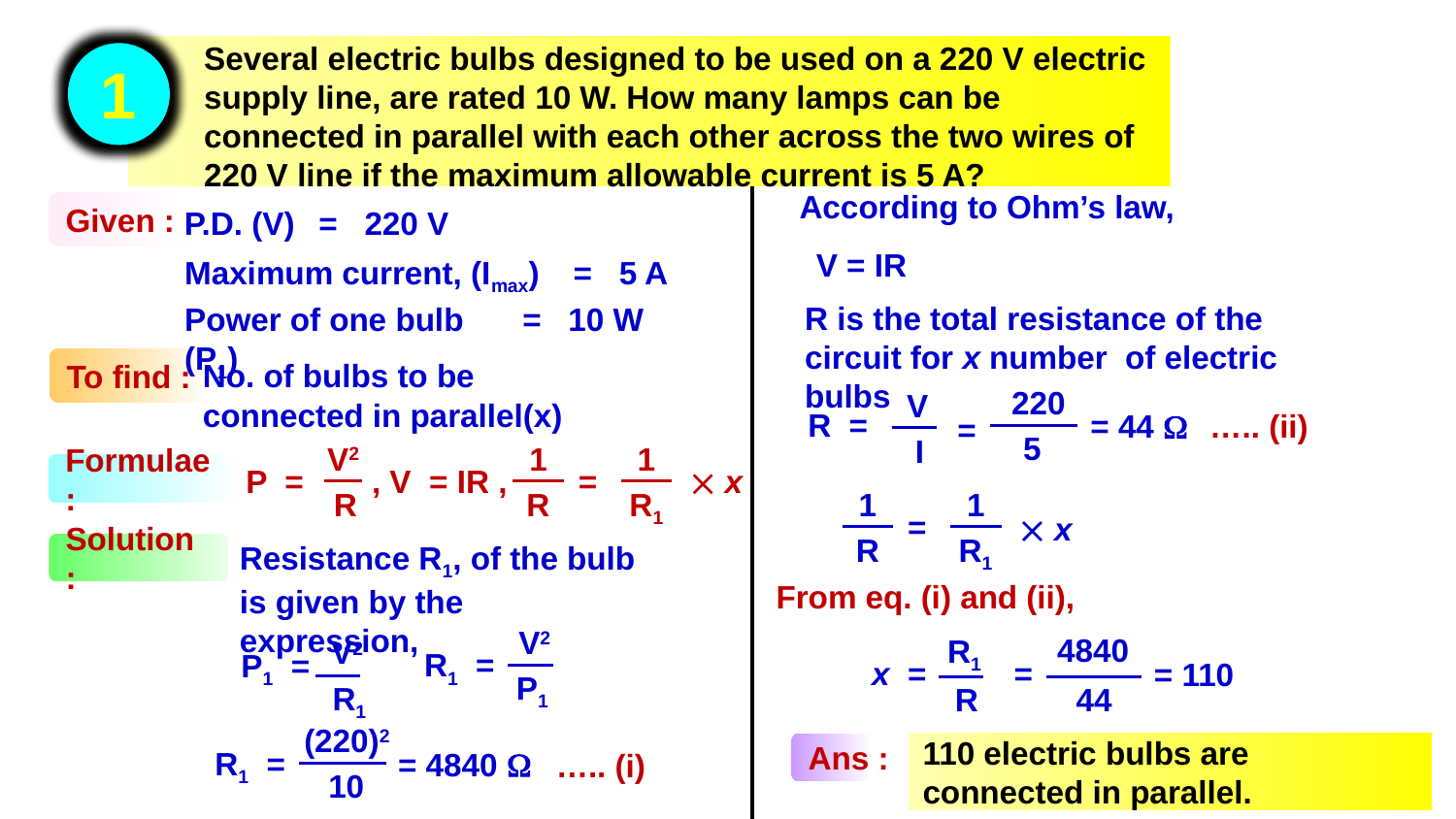

Several electric bulbs designed to be used on a 220 V electric supply line, are rated 10 W. How many lamps can be connected in parallel with each other across the two wires of 220 V line if the maximum allowable current is 5 A?

1
According to Ohm’s law,
Given :
P.D. (V)
=   220 V
V = IR
Maximum current, (Imax)
=   5 A
R is the total resistance of the circuit for x number  of electric bulbs
Power of one bulb (P1)
=   10 W
To find :
No. of bulbs to be connected in parallel(x)
220
5
V
I
R  =
….. (ii)
= 44 Ω
=
V2
R
1
R
1
R1
P  =
  , V  = IR ,
=
× x
Formulae :
1
R
1
R1
=
× x
Resistance R1, of the bulb is given by the expression,
Solution :
From eq. (i) and (ii),
V2
P1
4840
44
R1
R
V2
R1
R1  =
P1  =
=
x  =
= 110
(220)2
10
Ans :
110 electric bulbs are connected in parallel.
R1  =
= 4840 Ω
….. (i)